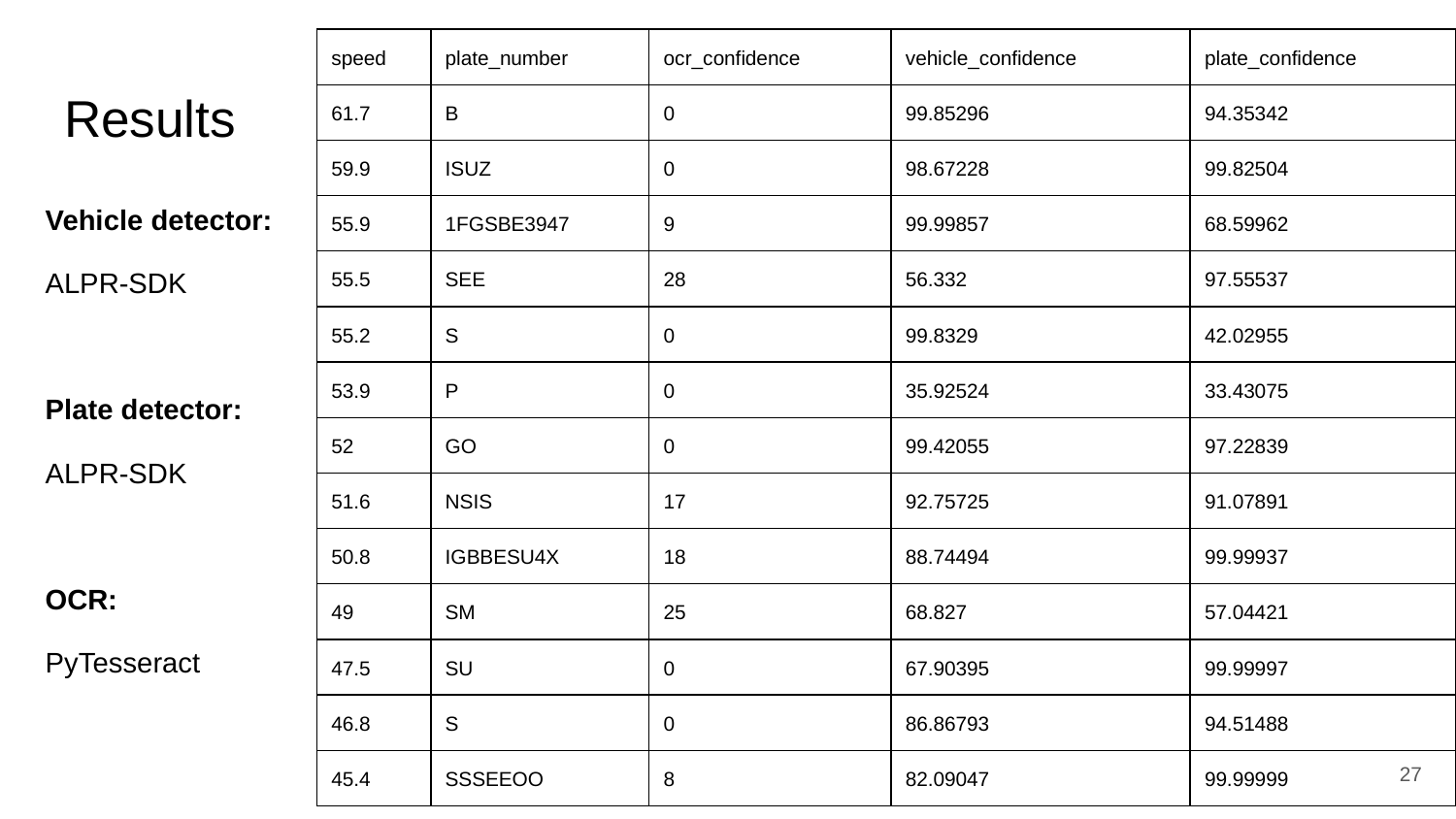

| speed | plate\_number | ocr\_confidence | vehicle\_confidence | plate\_confidence |
| --- | --- | --- | --- | --- |
| 61.7 | B | 0 | 99.85296 | 94.35342 |
| 59.9 | ISUZ | 0 | 98.67228 | 99.82504 |
| 55.9 | 1FGSBE3947 | 9 | 99.99857 | 68.59962 |
| 55.5 | SEE | 28 | 56.332 | 97.55537 |
| 55.2 | S | 0 | 99.8329 | 42.02955 |
| 53.9 | P | 0 | 35.92524 | 33.43075 |
| 52 | GO | 0 | 99.42055 | 97.22839 |
| 51.6 | NSIS | 17 | 92.75725 | 91.07891 |
| 50.8 | IGBBESU4X | 18 | 88.74494 | 99.99937 |
| 49 | SM | 25 | 68.827 | 57.04421 |
| 47.5 | SU | 0 | 67.90395 | 99.99997 |
| 46.8 | S | 0 | 86.86793 | 94.51488 |
| 45.4 | SSSEEOO | 8 | 82.09047 | 99.99999 |
# Results
Vehicle detector:
ALPR-SDK

Plate detector:
ALPR-SDK

OCR:
PyTesseract
27